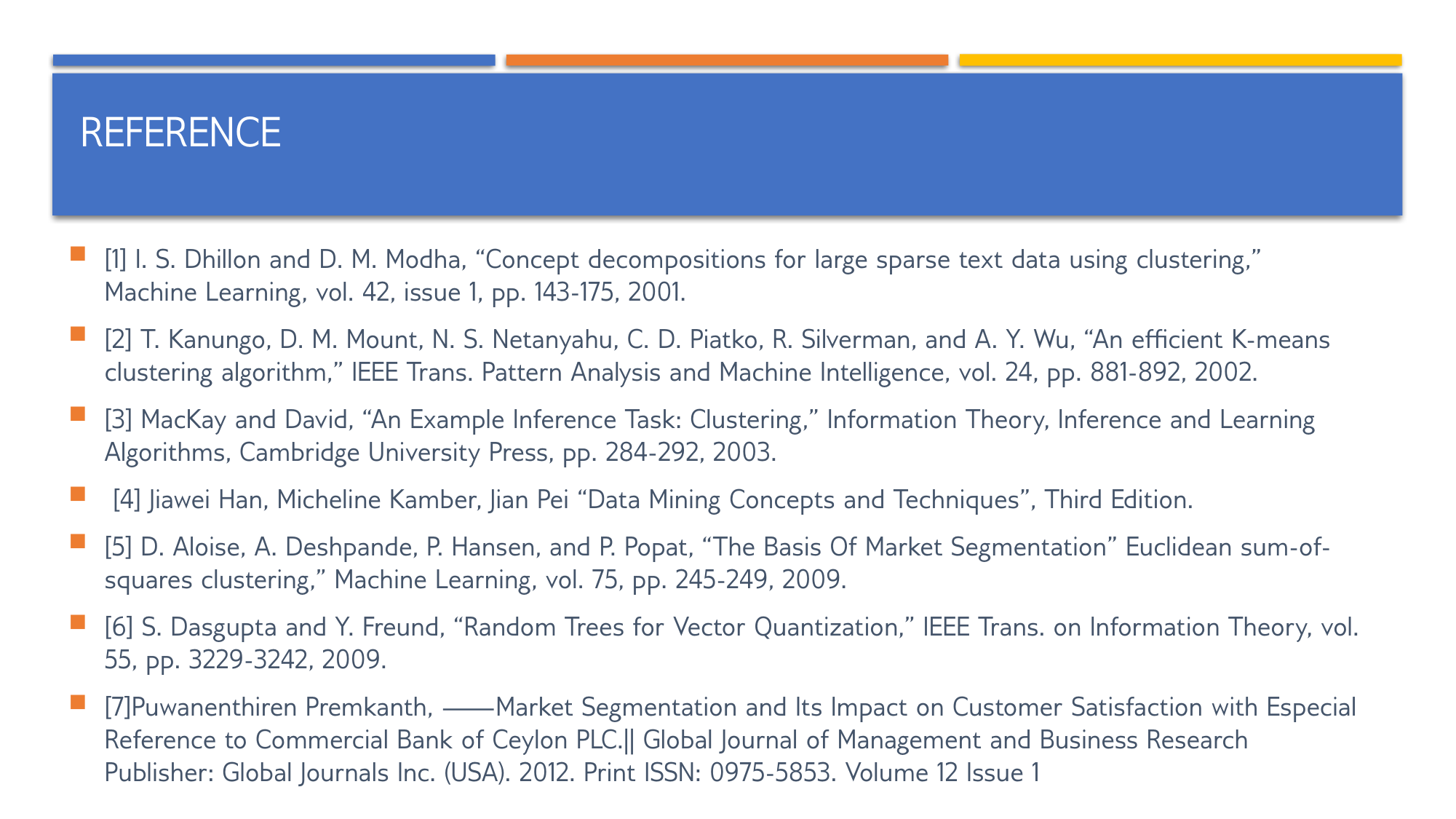

# Reference
[1] I. S. Dhillon and D. M. Modha, “Concept decompositions for large sparse text data using clustering,” Machine Learning, vol. 42, issue 1, pp. 143-175, 2001.
[2] T. Kanungo, D. M. Mount, N. S. Netanyahu, C. D. Piatko, R. Silverman, and A. Y. Wu, “An efficient K-means clustering algorithm,” IEEE Trans. Pattern Analysis and Machine Intelligence, vol. 24, pp. 881-892, 2002.
[3] MacKay and David, “An Example Inference Task: Clustering,” Information Theory, Inference and Learning Algorithms, Cambridge University Press, pp. 284-292, 2003.
 [4] Jiawei Han, Micheline Kamber, Jian Pei “Data Mining Concepts and Techniques”, Third Edition.
[5] D. Aloise, A. Deshpande, P. Hansen, and P. Popat, “The Basis Of Market Segmentation” Euclidean sum-of-squares clustering,” Machine Learning, vol. 75, pp. 245-249, 2009.
[6] S. Dasgupta and Y. Freund, “Random Trees for Vector Quantization,” IEEE Trans. on Information Theory, vol. 55, pp. 3229-3242, 2009.
[7]Puwanenthiren Premkanth, ―Market Segmentation and Its Impact on Customer Satisfaction with Especial Reference to Commercial Bank of Ceylon PLC.‖ Global Journal of Management and Business Research Publisher: Global Journals Inc. (USA). 2012. Print ISSN: 0975-5853. Volume 12 Issue 1